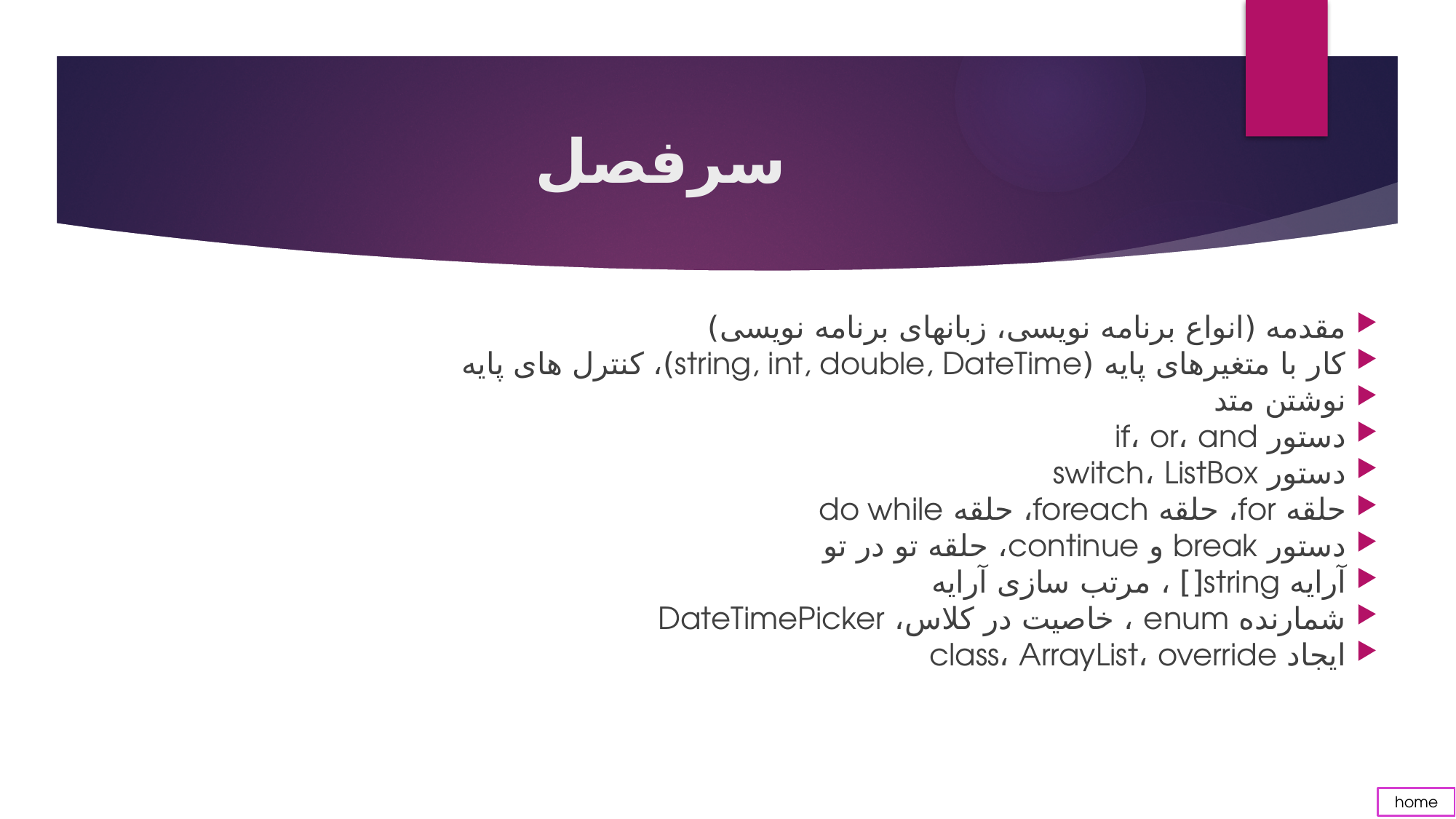

# سرفصل
مقدمه (انواع برنامه نویسی، زبانهای برنامه نویسی)
کار با متغیرهای پایه (string, int, double, DateTime)، کنترل های پایه
نوشتن متد
دستور if، or، and
دستور switch، ListBox
حلقه for، حلقه foreach، حلقه do while
دستور break و continue، حلقه تو در تو
آرایه string[] ، مرتب سازی آرایه
شمارنده enum ، خاصیت در کلاس، DateTimePicker
ایجاد class، ArrayList، override